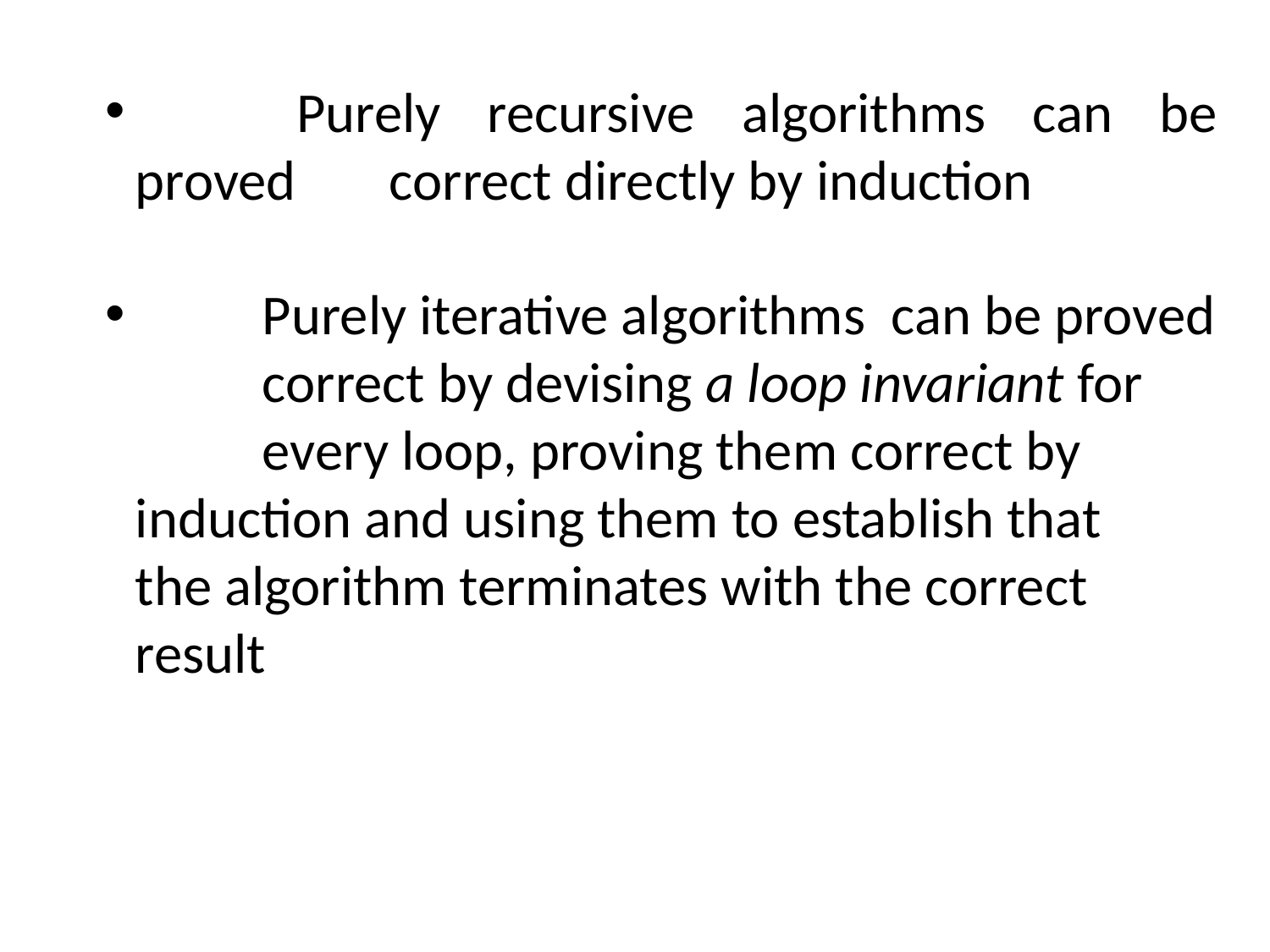

Purely recursive algorithms can be proved 	correct directly by induction

 	Purely iterative algorithms  can be proved 	correct by devising a loop invariant for 	every loop, proving them correct by 	induction and using them to establish that 	the algorithm terminates with the correct 	result